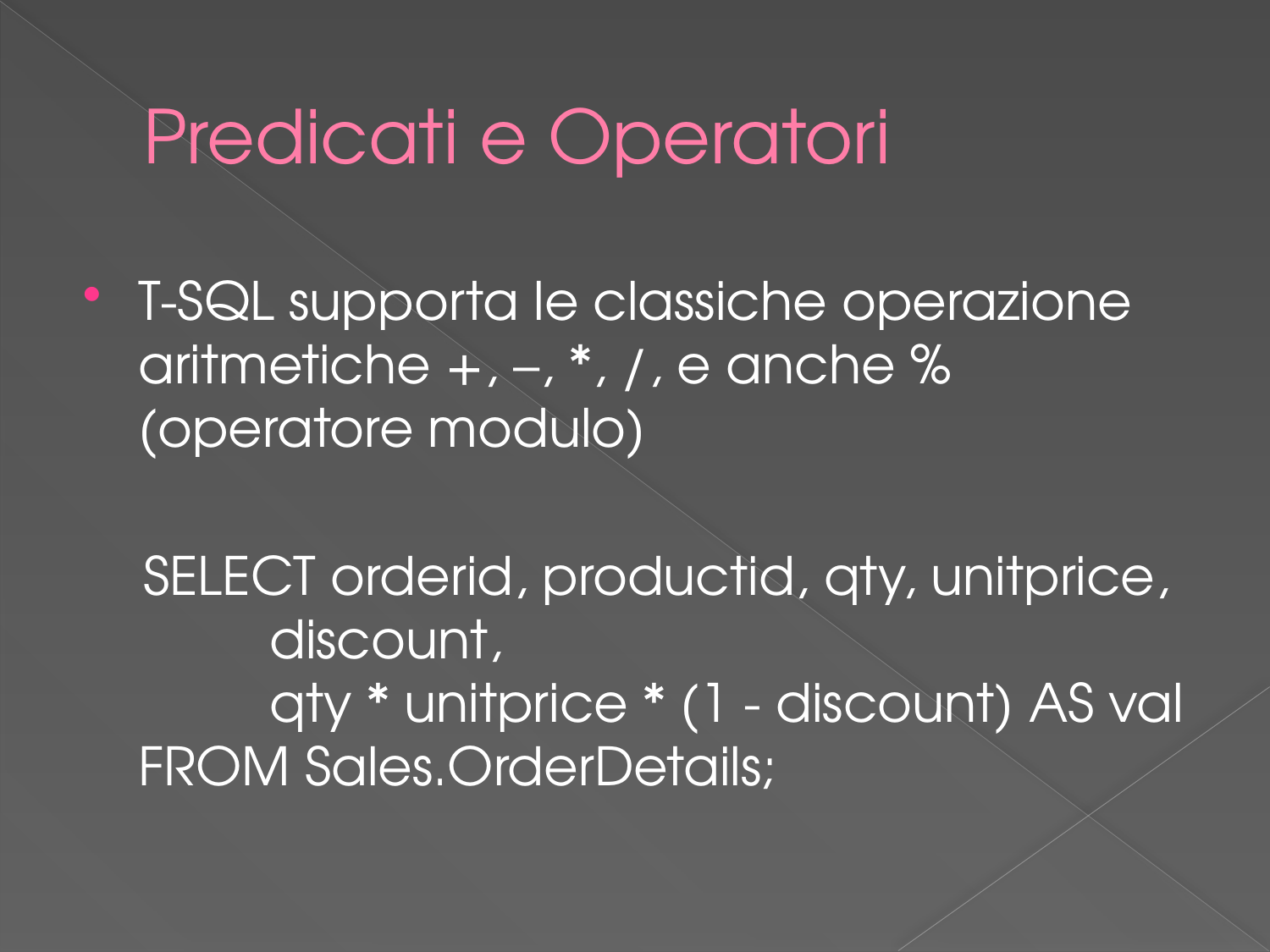

# Predicati e Operatori
T-SQL supporta le classiche operazione aritmetiche +, –, *, /, e anche % (operatore modulo)

    SELECT orderid, productid, qty, unitprice,
         discount,
         qty * unitprice * (1 - discount) AS val FROM Sales.OrderDetails;